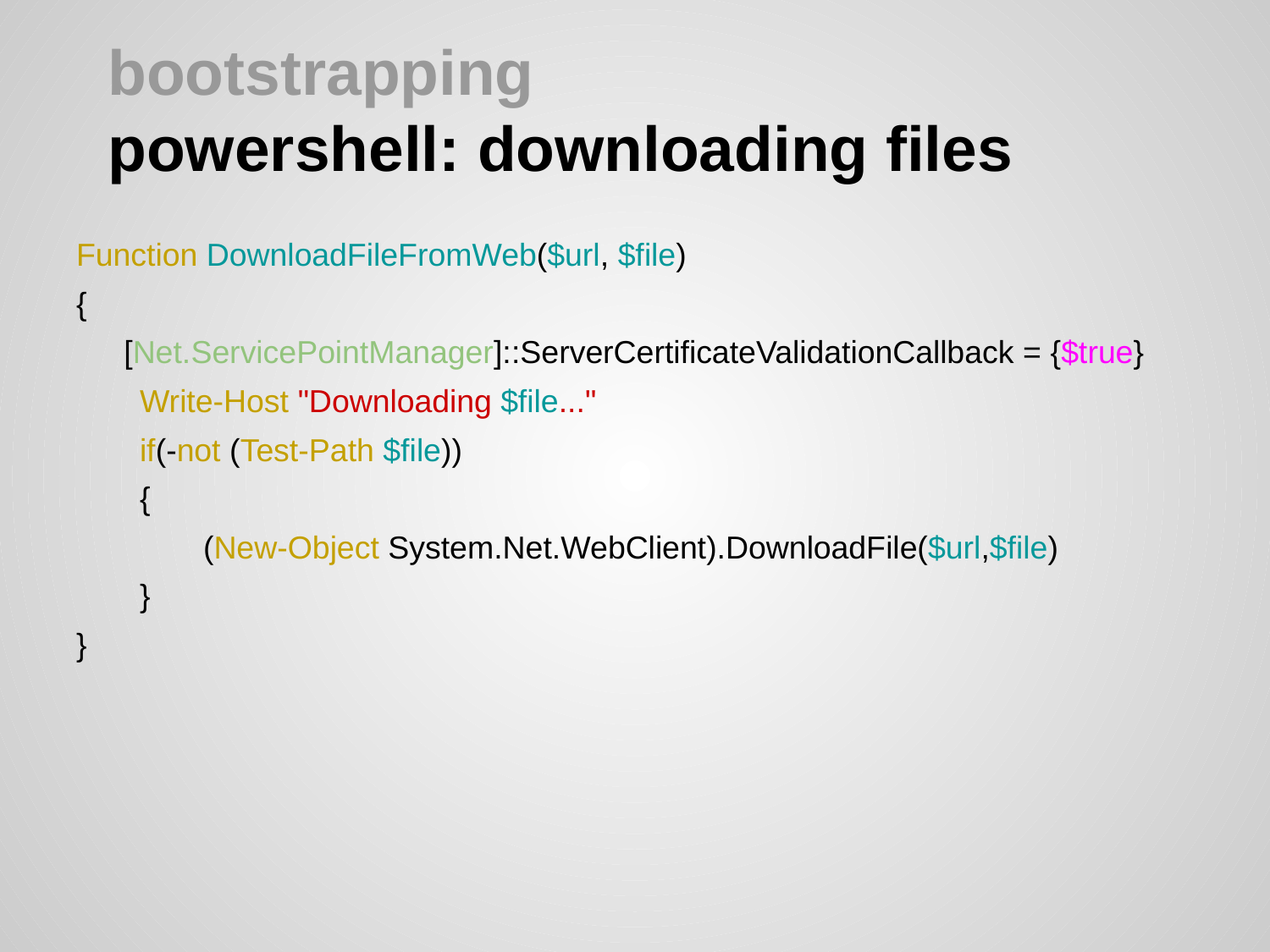

# bootstrapping
powershell: downloading files
Function DownloadFileFromWeb($url, $file)
{
	[Net.ServicePointManager]::ServerCertificateValidationCallback = {$true}
Write-Host "Downloading $file..."
if(-not (Test-Path $file))
{
(New-Object System.Net.WebClient).DownloadFile($url,$file)
}
}